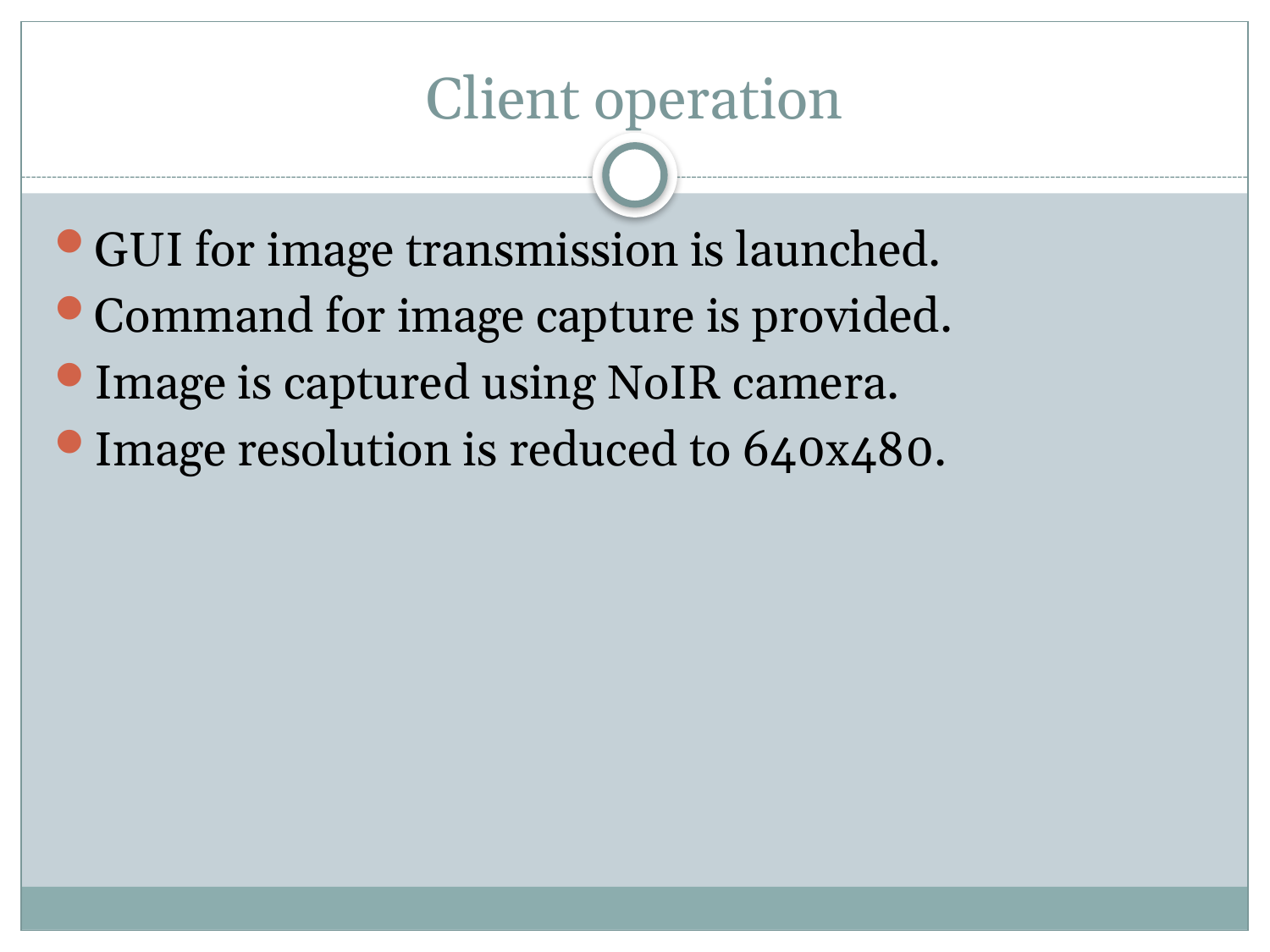

# Client operation
GUI for image transmission is launched.
Command for image capture is provided.
Image is captured using NoIR camera.
Image resolution is reduced to 640x480.